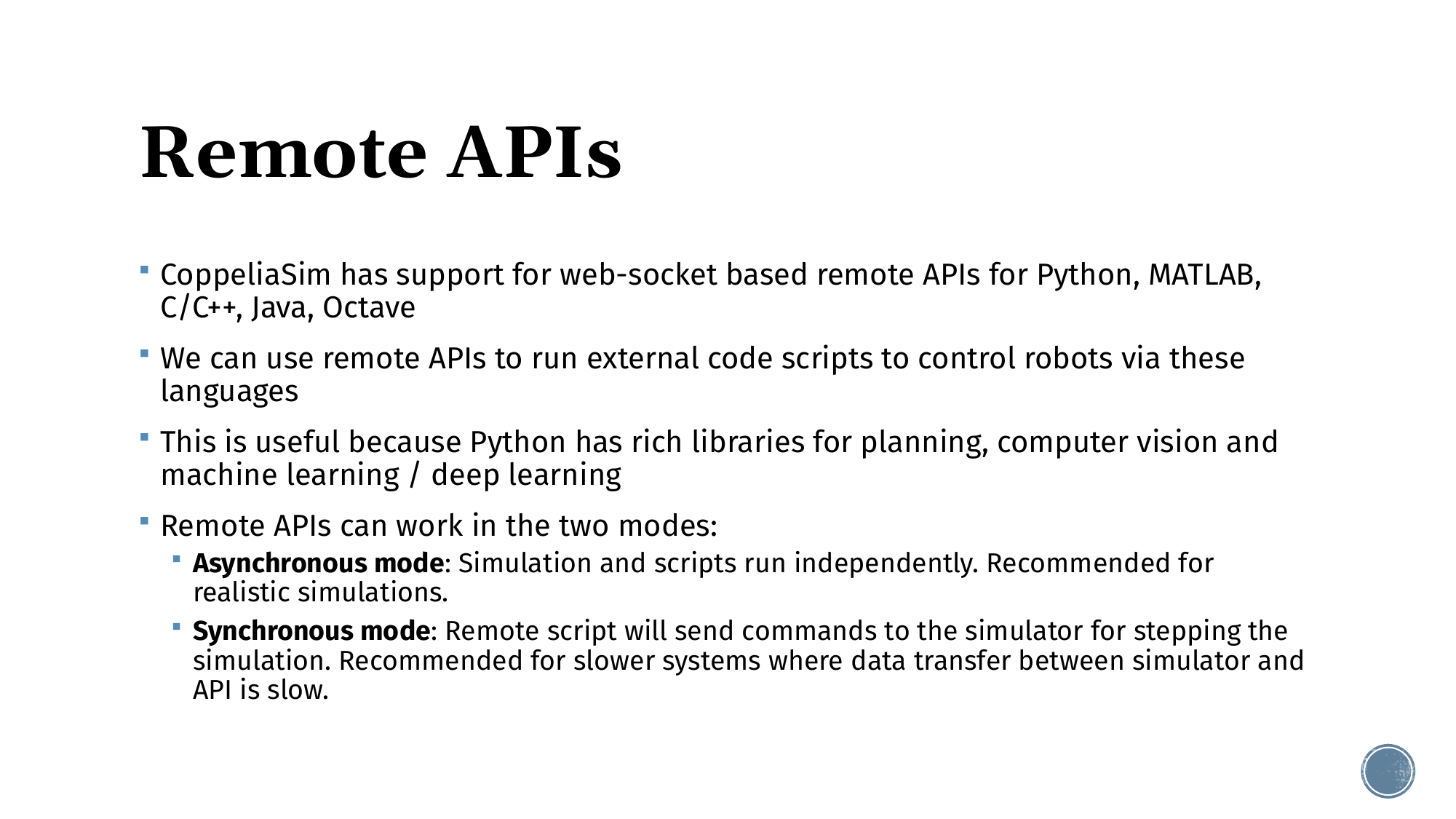

# Remote APIs
CoppeliaSim has support for web-socket based remote APIs for Python, MATLAB, C/C++, Java, Octave
We can use remote APIs to run external code scripts to control robots via these languages
This is useful because Python has rich libraries for planning, computer vision and machine learning / deep learning
Remote APIs can work in the two modes:
Asynchronous mode: Simulation and scripts run independently. Recommended for realistic simulations.
Synchronous mode: Remote script will send commands to the simulator for stepping the simulation. Recommended for slower systems where data transfer between simulator and API is slow.